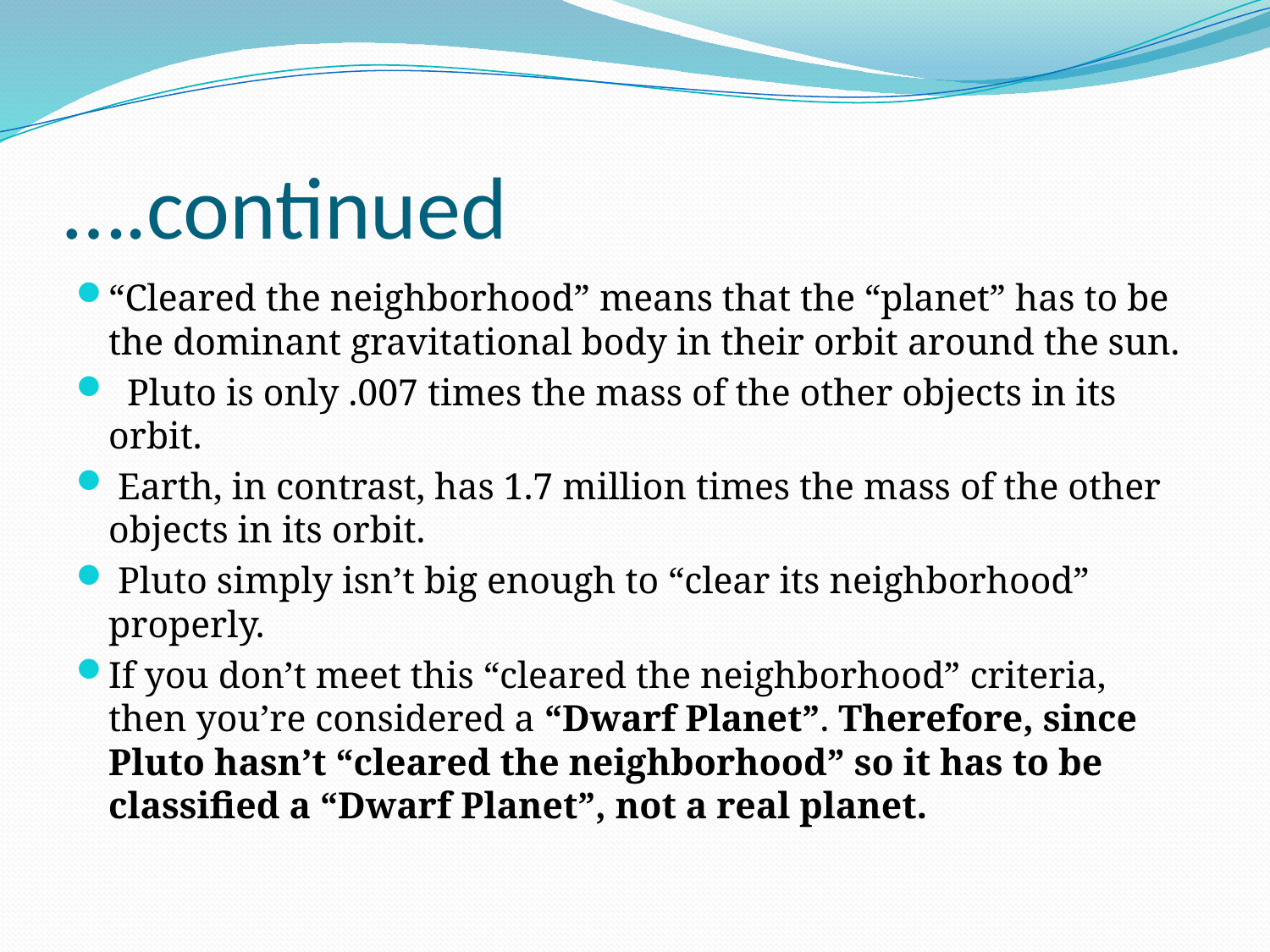

# ….continued
“Cleared the neighborhood” means that the “planet” has to be the dominant gravitational body in their orbit around the sun.
  Pluto is only .007 times the mass of the other objects in its orbit.
 Earth, in contrast, has 1.7 million times the mass of the other objects in its orbit.
 Pluto simply isn’t big enough to “clear its neighborhood” properly.
If you don’t meet this “cleared the neighborhood” criteria, then you’re considered a “Dwarf Planet”. Therefore, since Pluto hasn’t “cleared the neighborhood” so it has to be classified a “Dwarf Planet”, not a real planet.